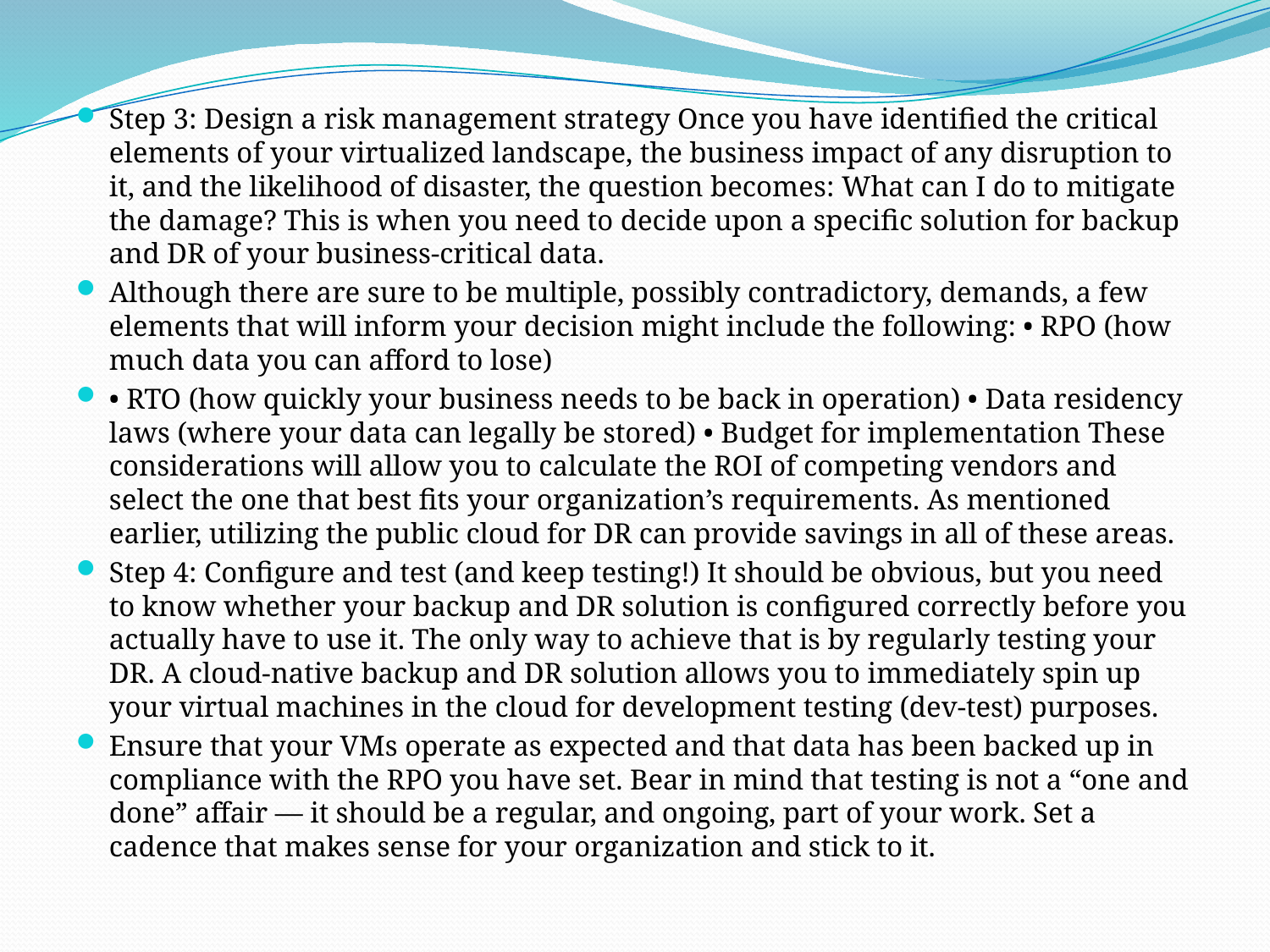

Step 3: Design a risk management strategy Once you have identified the critical elements of your virtualized landscape, the business impact of any disruption to it, and the likelihood of disaster, the question becomes: What can I do to mitigate the damage? This is when you need to decide upon a specific solution for backup and DR of your business-critical data.
Although there are sure to be multiple, possibly contradictory, demands, a few elements that will inform your decision might include the following: • RPO (how much data you can afford to lose)
• RTO (how quickly your business needs to be back in operation) • Data residency laws (where your data can legally be stored) • Budget for implementation These considerations will allow you to calculate the ROI of competing vendors and select the one that best fits your organization’s requirements. As mentioned earlier, utilizing the public cloud for DR can provide savings in all of these areas.
Step 4: Configure and test (and keep testing!) It should be obvious, but you need to know whether your backup and DR solution is configured correctly before you actually have to use it. The only way to achieve that is by regularly testing your DR. A cloud-native backup and DR solution allows you to immediately spin up your virtual machines in the cloud for development testing (dev-test) purposes.
Ensure that your VMs operate as expected and that data has been backed up in compliance with the RPO you have set. Bear in mind that testing is not a “one and done” affair — it should be a regular, and ongoing, part of your work. Set a cadence that makes sense for your organization and stick to it.